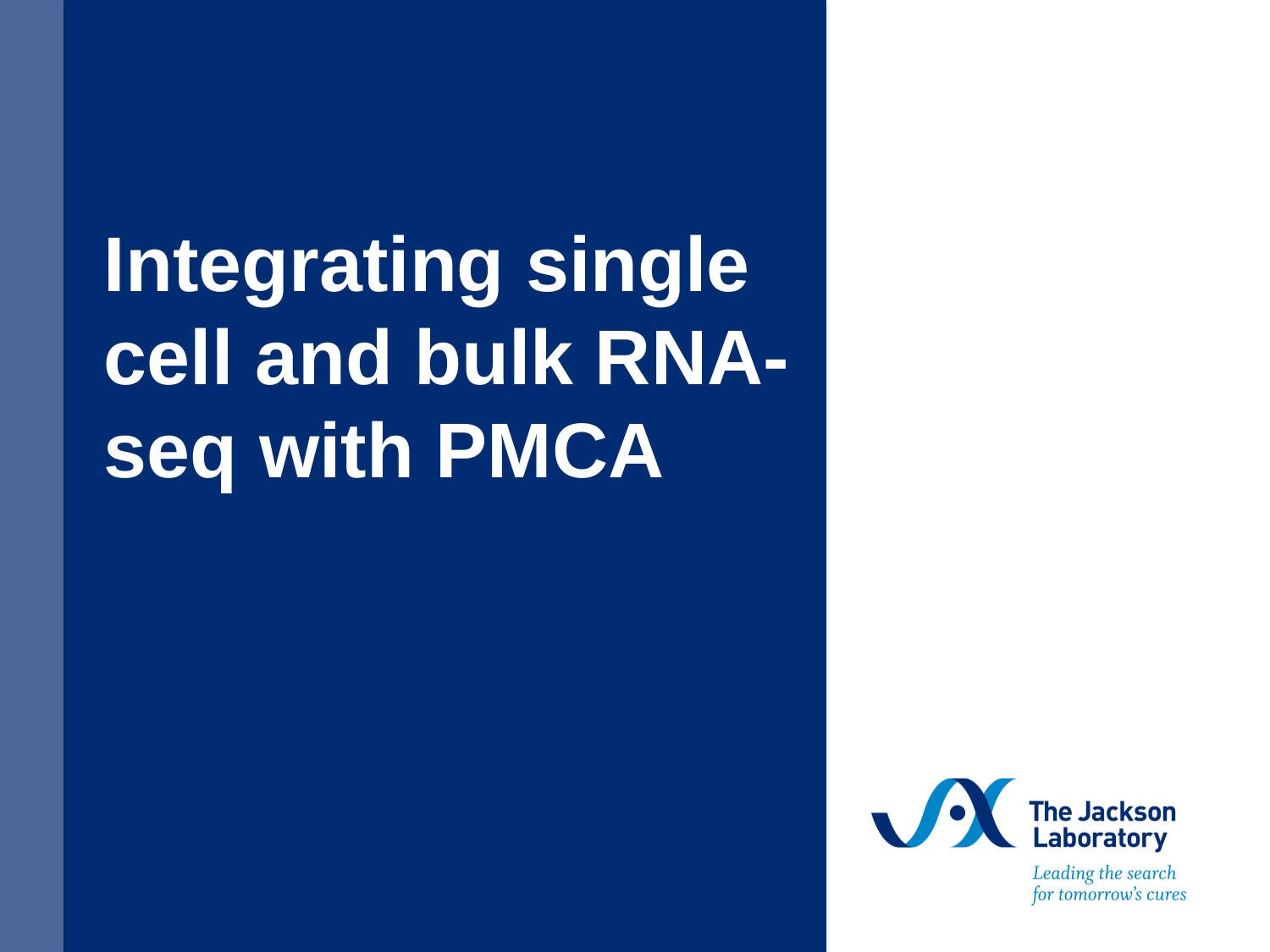

# Integrating single cell and bulk RNA-seq with PMCA